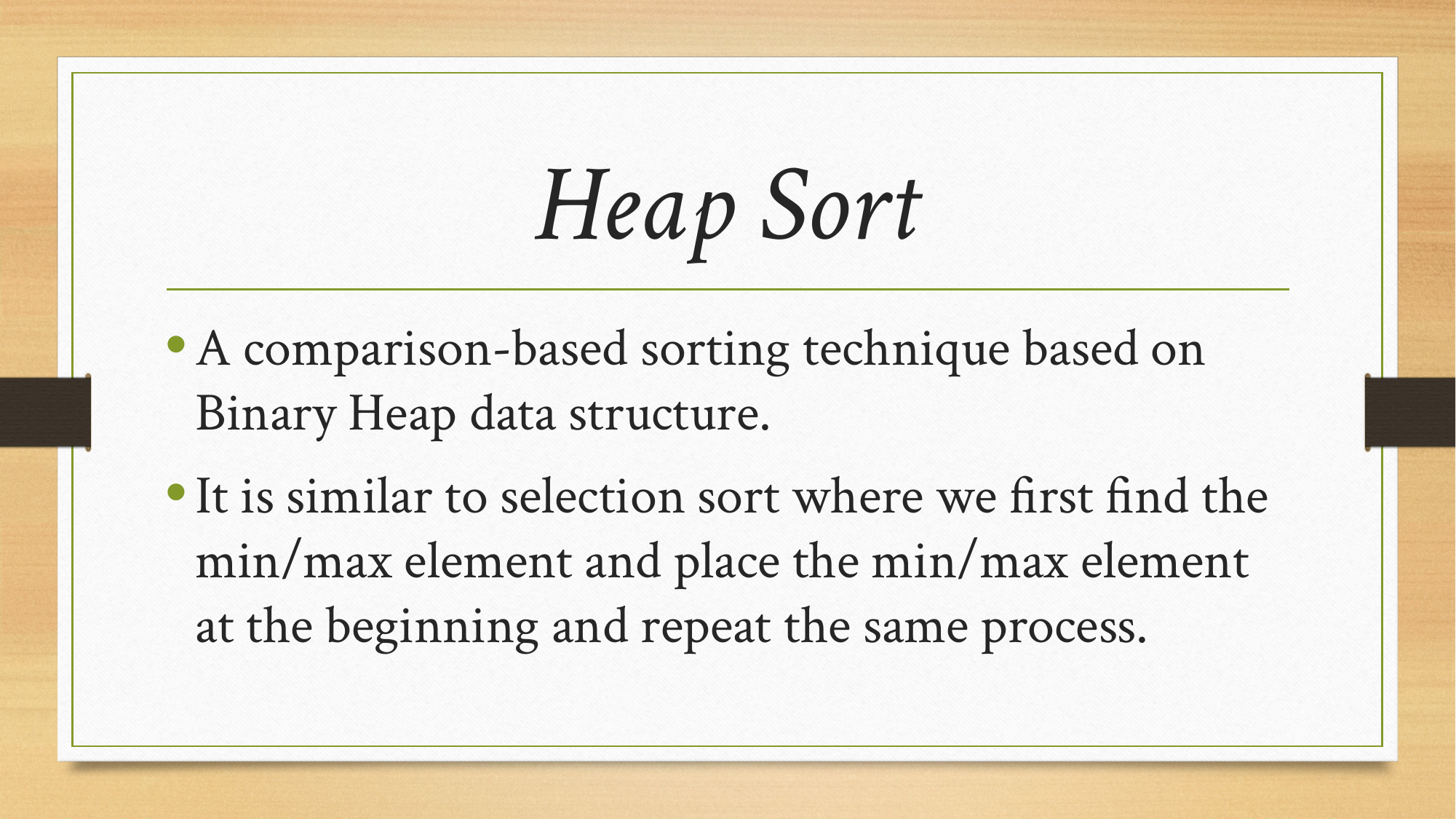

# Heap Sort
A comparison-based sorting technique based on Binary Heap data structure.
It is similar to selection sort where we first find the min/max element and place the min/max element at the beginning and repeat the same process.